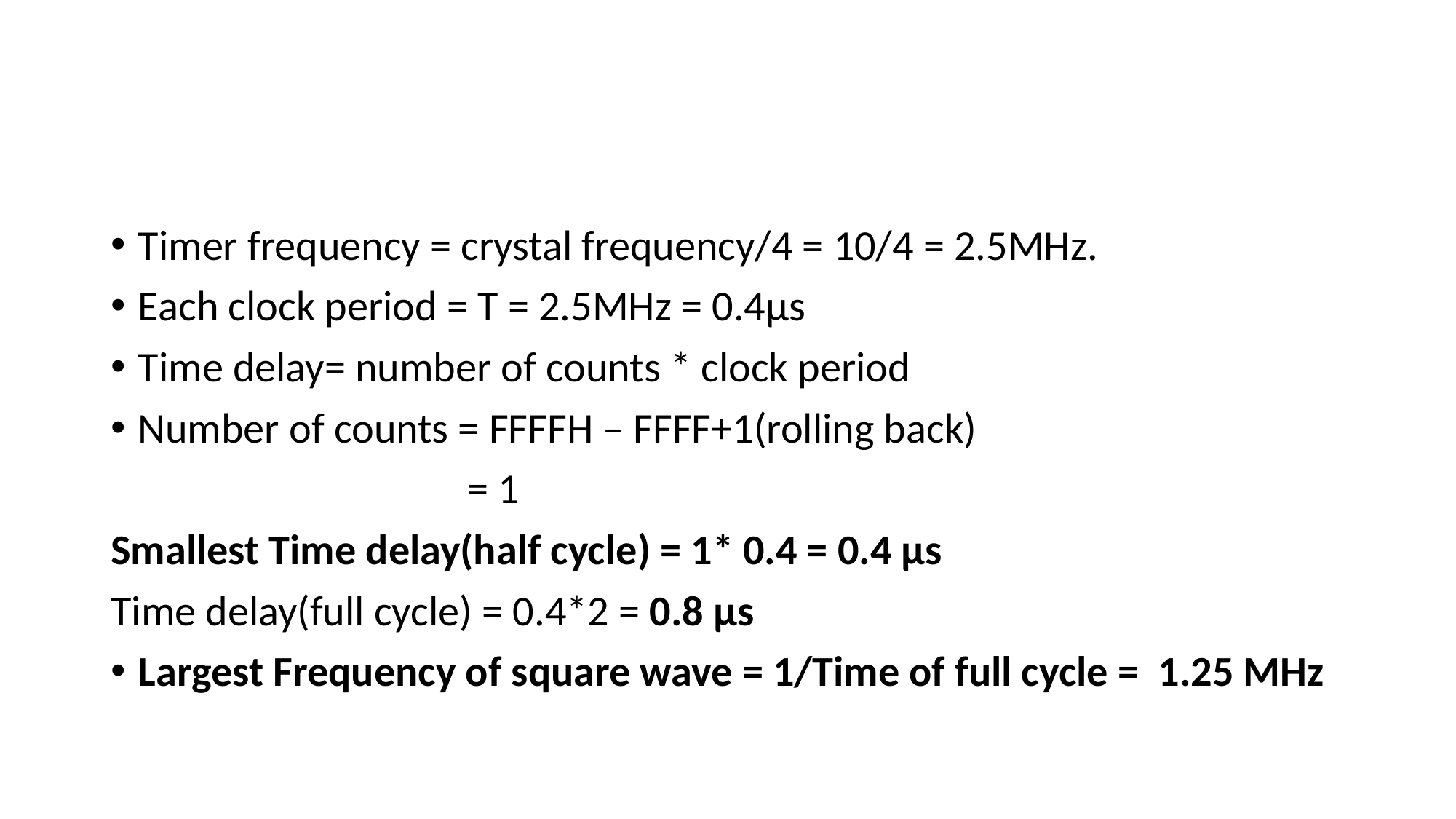

#
Timer frequency = crystal frequency/4 = 10/4 = 2.5MHz.
Each clock period = T = 2.5MHz = 0.4µs
Time delay= number of counts * clock period
Number of counts = FFFFH – FFFF+1(rolling back)
                                     = 1
Smallest Time delay(half cycle) = 1* 0.4 = 0.4 µs
Time delay(full cycle) = 0.4*2 = 0.8 µs
Largest Frequency of square wave = 1/Time of full cycle =  1.25 MHz